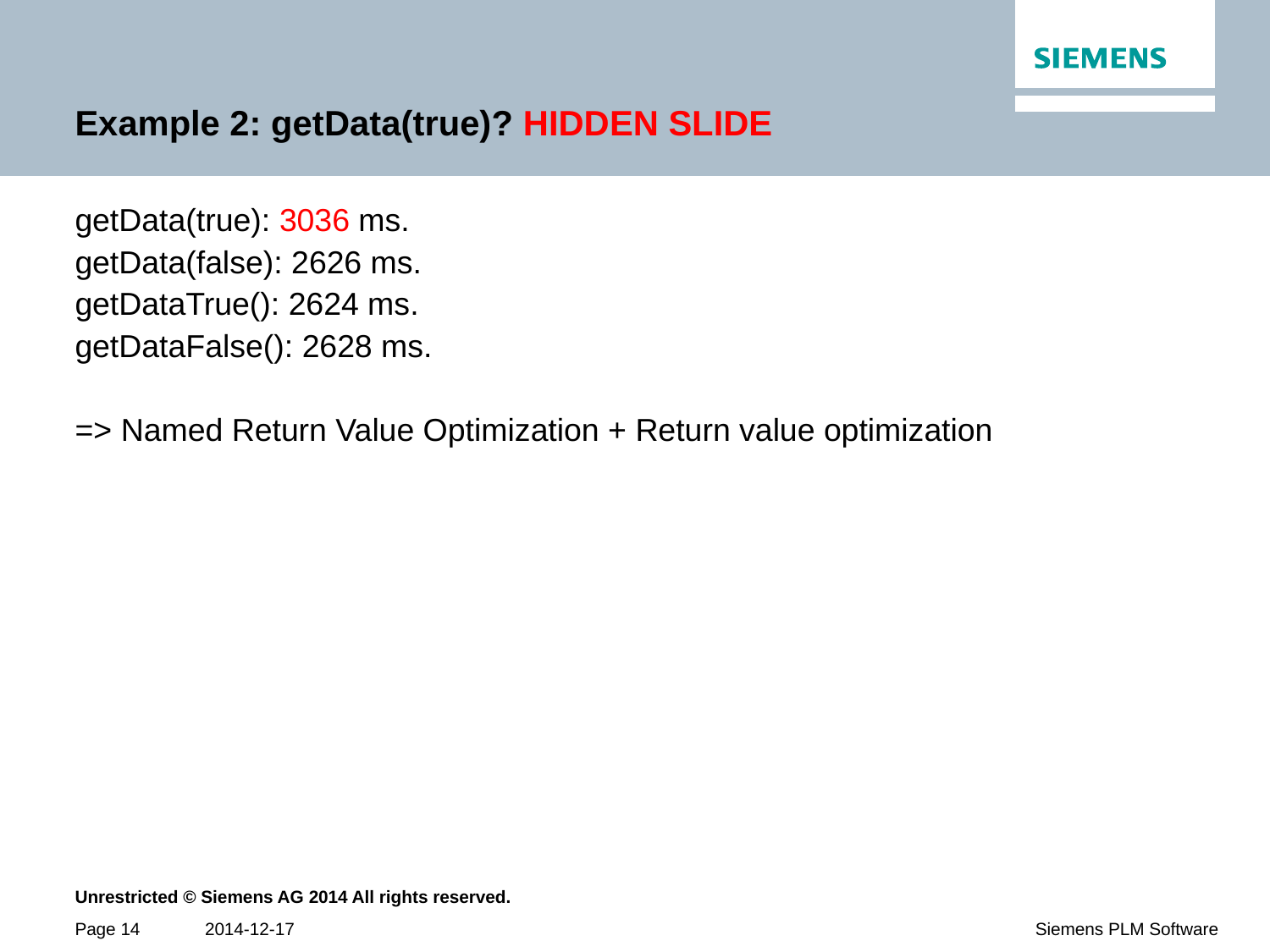

# Example 2: getData(true)? HIDDEN SLIDE
getData(true): 3036 ms.
getData(false): 2626 ms.
getDataTrue(): 2624 ms.
getDataFalse(): 2628 ms.

=> Named Return Value Optimization + Return value optimization